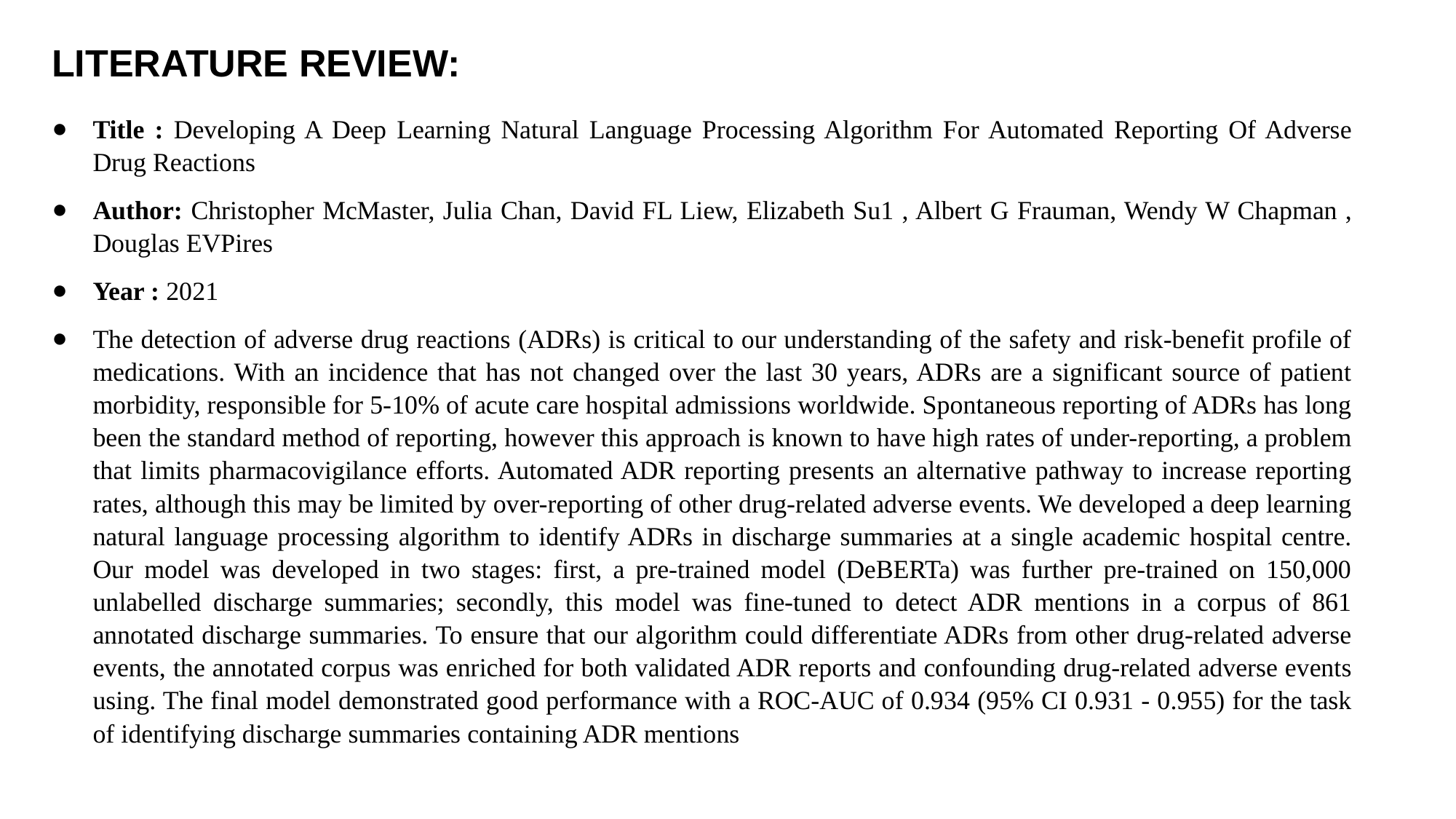

LITERATURE REVIEW:
Title : Developing A Deep Learning Natural Language Processing Algorithm For Automated Reporting Of Adverse Drug Reactions
Author: Christopher McMaster, Julia Chan, David FL Liew, Elizabeth Su1 , Albert G Frauman, Wendy W Chapman , Douglas EVPires
Year : 2021
The detection of adverse drug reactions (ADRs) is critical to our understanding of the safety and risk-benefit profile of medications. With an incidence that has not changed over the last 30 years, ADRs are a significant source of patient morbidity, responsible for 5-10% of acute care hospital admissions worldwide. Spontaneous reporting of ADRs has long been the standard method of reporting, however this approach is known to have high rates of under-reporting, a problem that limits pharmacovigilance efforts. Automated ADR reporting presents an alternative pathway to increase reporting rates, although this may be limited by over-reporting of other drug-related adverse events. We developed a deep learning natural language processing algorithm to identify ADRs in discharge summaries at a single academic hospital centre. Our model was developed in two stages: first, a pre-trained model (DeBERTa) was further pre-trained on 150,000 unlabelled discharge summaries; secondly, this model was fine-tuned to detect ADR mentions in a corpus of 861 annotated discharge summaries. To ensure that our algorithm could differentiate ADRs from other drug-related adverse events, the annotated corpus was enriched for both validated ADR reports and confounding drug-related adverse events using. The final model demonstrated good performance with a ROC-AUC of 0.934 (95% CI 0.931 - 0.955) for the task of identifying discharge summaries containing ADR mentions